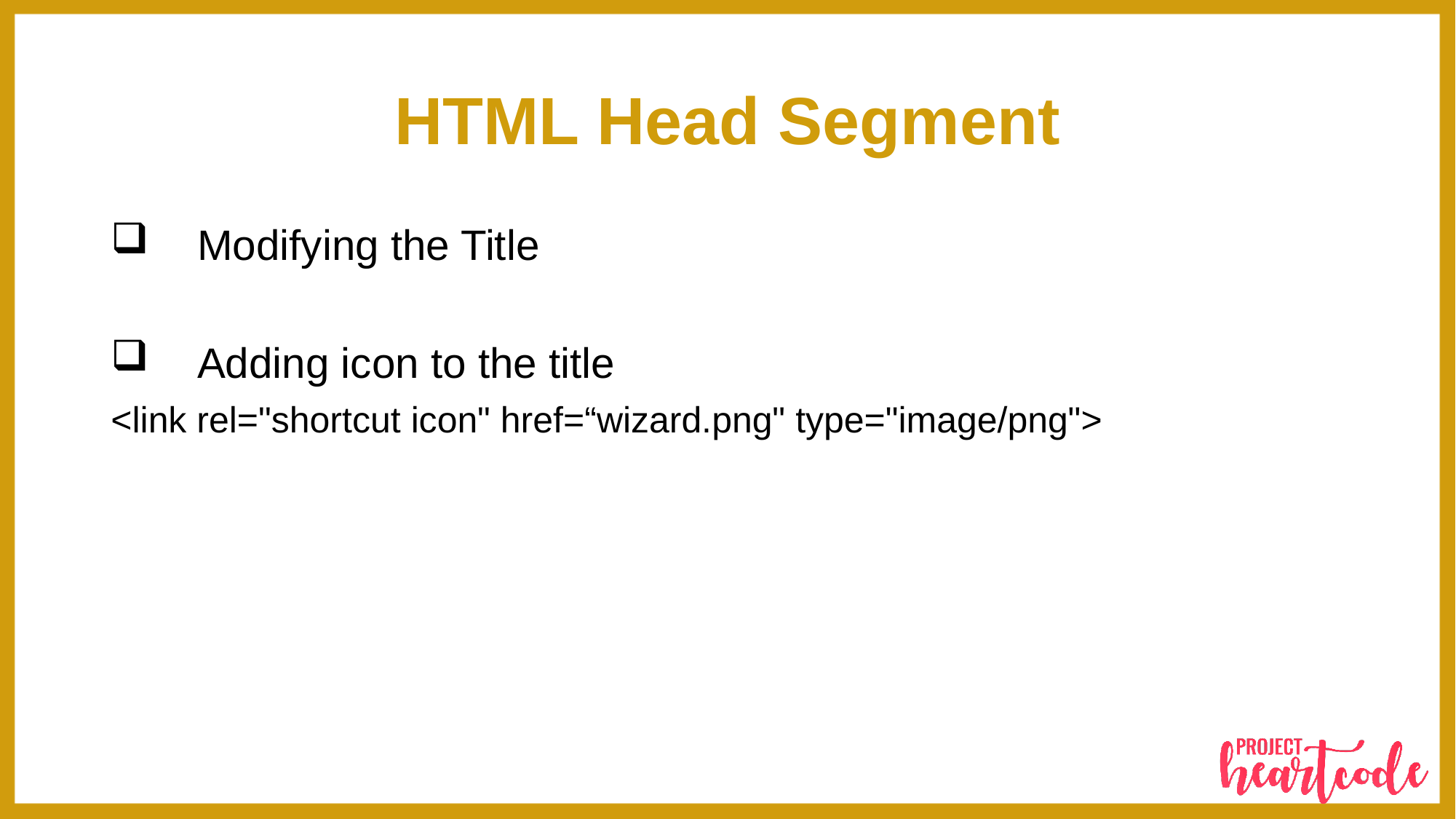

# HTML Head Segment
Modifying the Title
Adding icon to the title
<link rel="shortcut icon" href=“wizard.png" type="image/png">